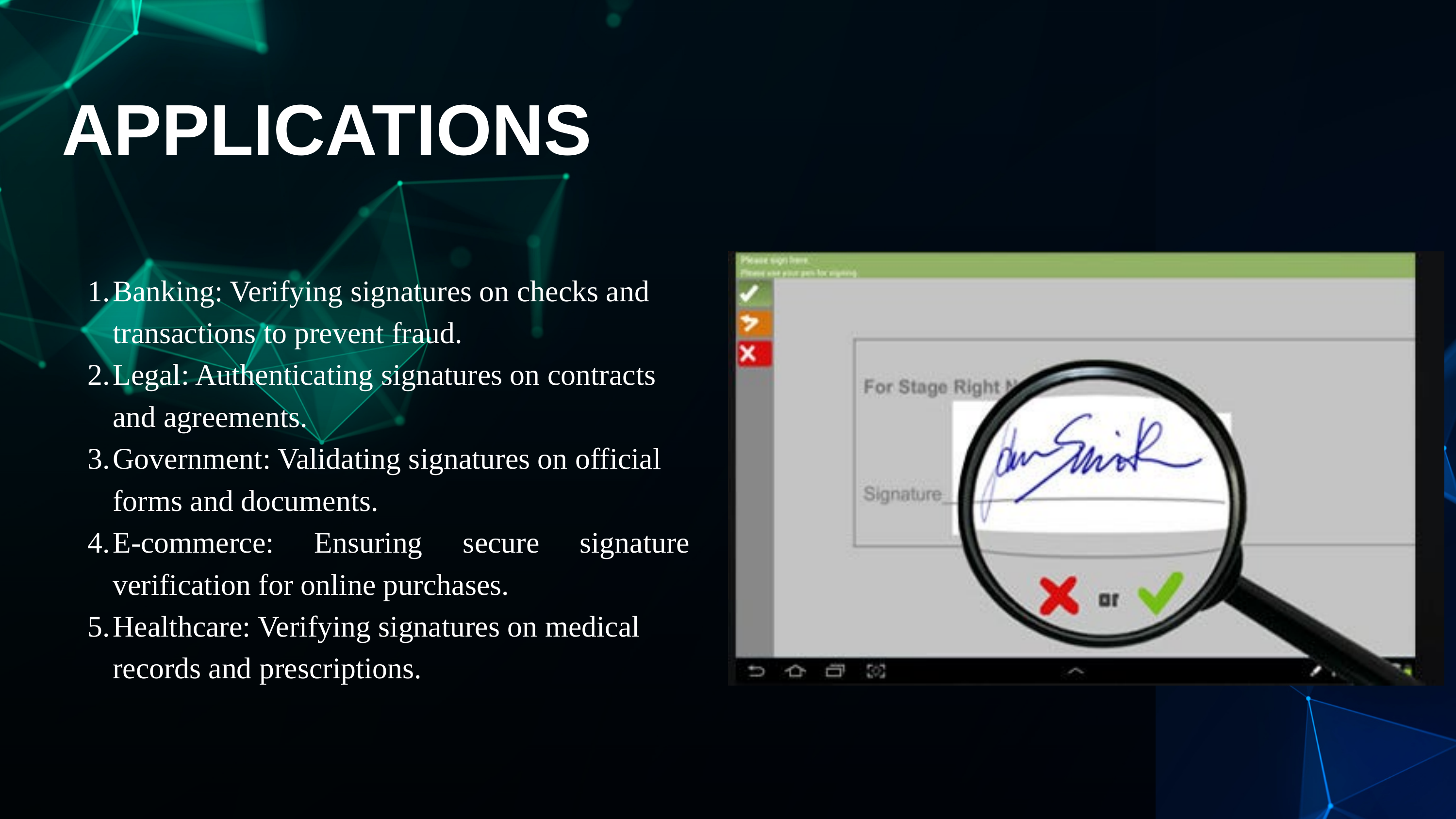

APPLICATIONS

Banking: Verifying signatures on checks and transactions to prevent fraud.
Legal: Authenticating signatures on contracts and agreements.
Government: Validating signatures on official forms and documents.
E-commerce: Ensuring secure signature verification for online purchases.
Healthcare: Verifying signatures on medical records and prescriptions.